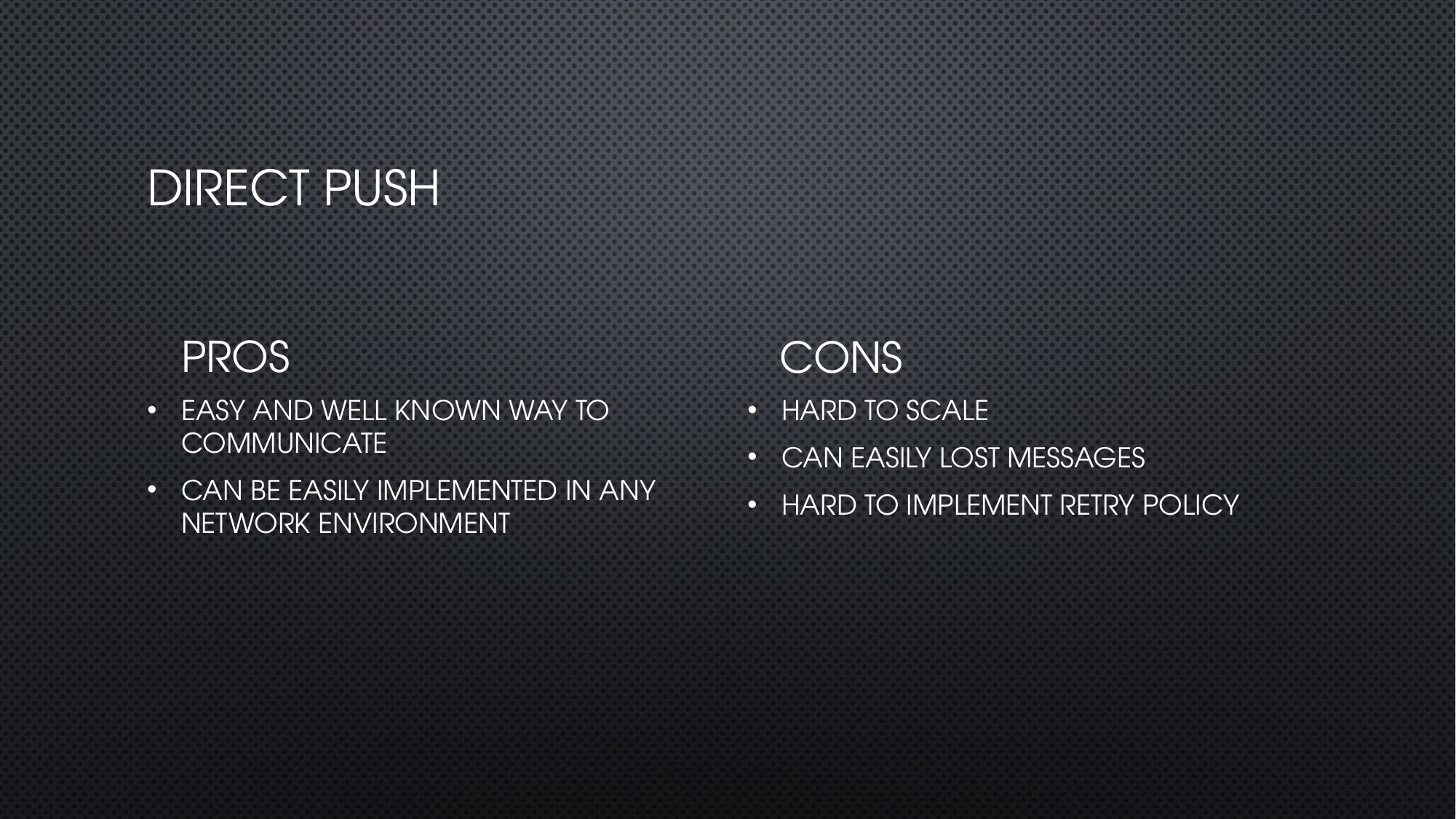

# Direct Push
pros
cons
Easy and well known way to communicate
Can be easily implemented in any
network environment

Hard to scale
Can easily lost messages
Hard to implement retry policy